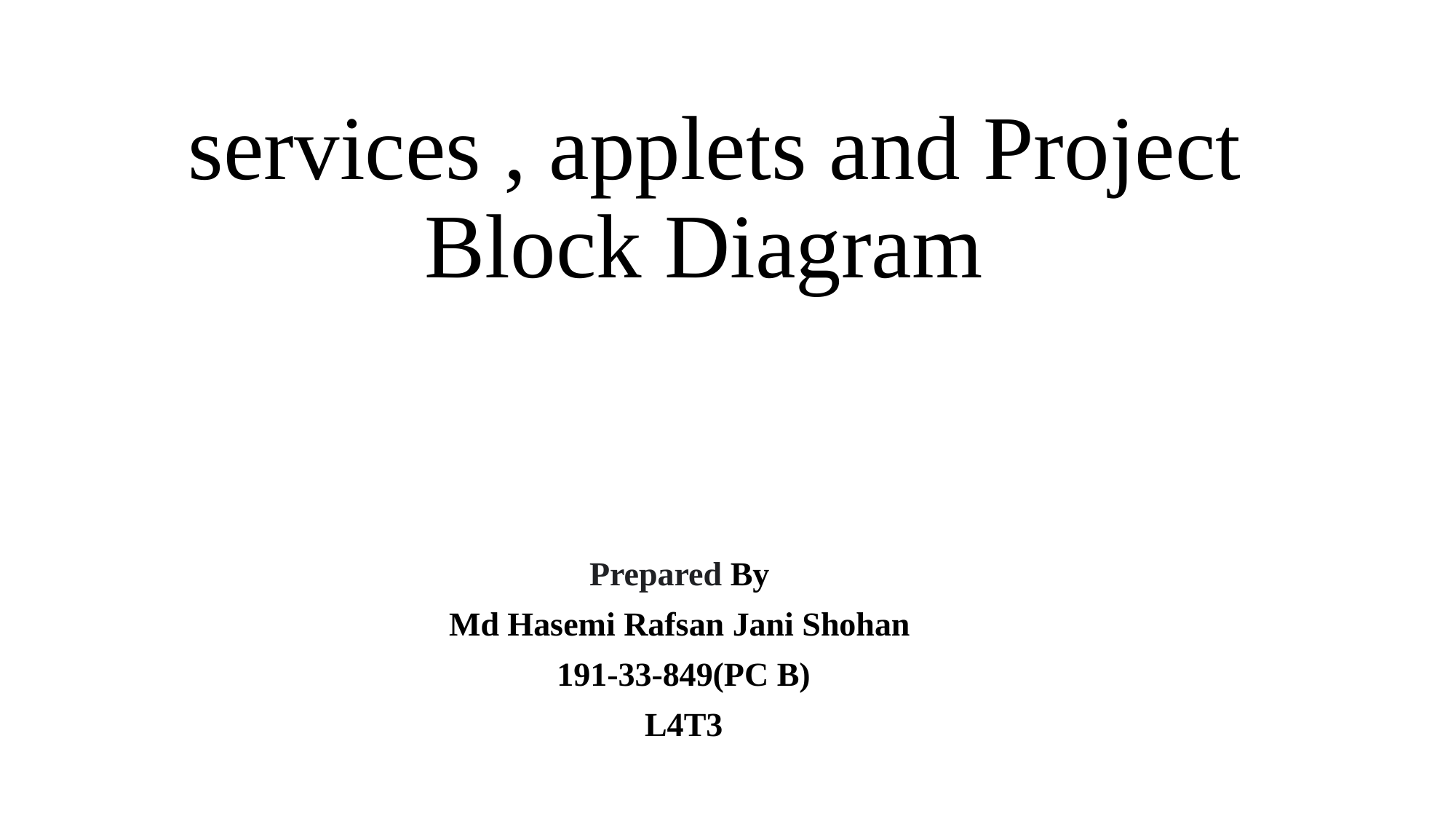

# services , applets and Project Block Diagram
Prepared By
Md Hasemi Rafsan Jani Shohan
191-33-849(PC B)
L4T3